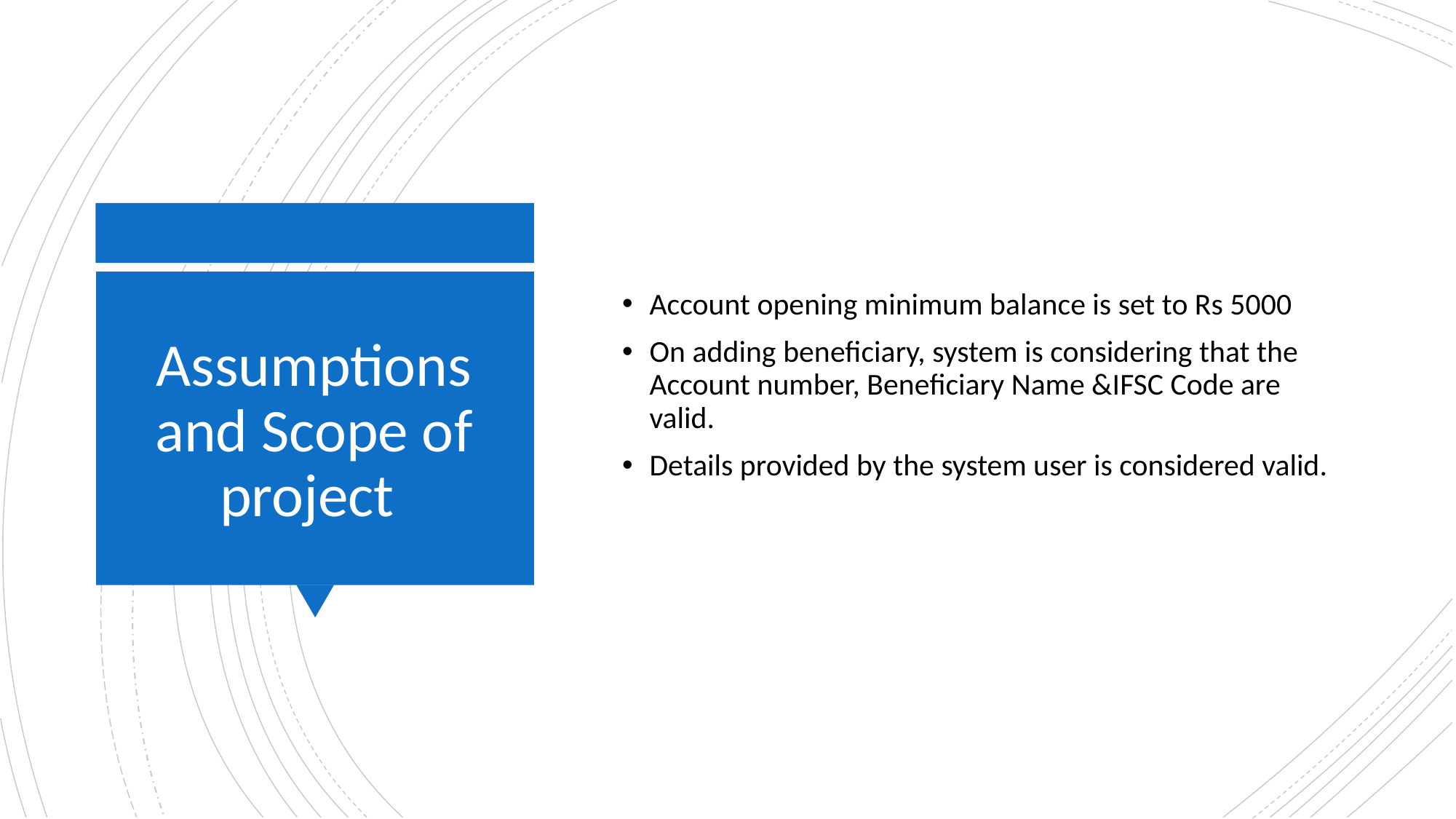

Account opening minimum balance is set to Rs 5000
On adding beneficiary, system is considering that the Account number, Beneficiary Name &IFSC Code are valid.
Details provided by the system user is considered valid.

# Assumptions and Scope of project